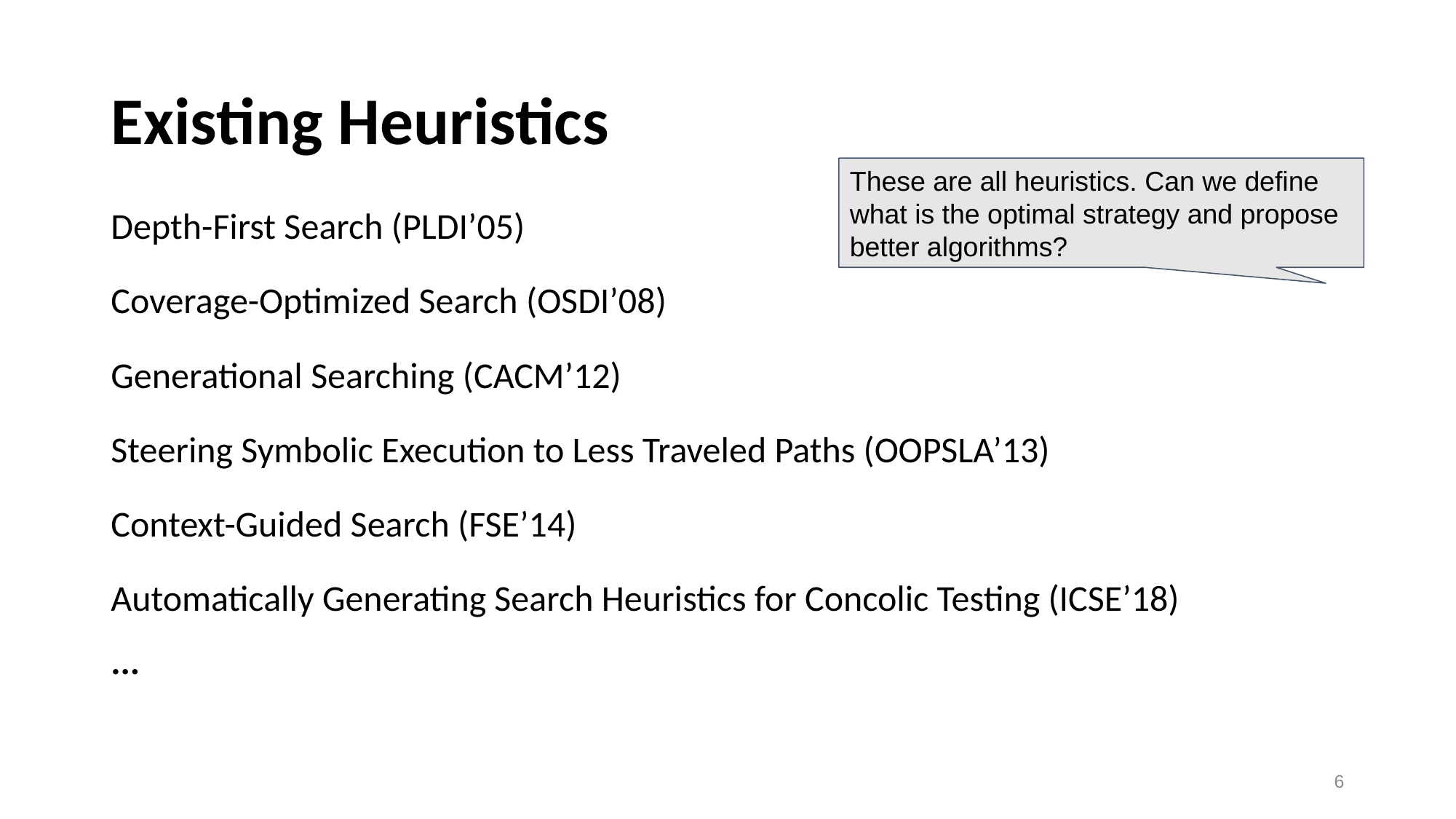

# Existing Heuristics
These are all heuristics. Can we define what is the optimal strategy and propose better algorithms?
Depth-First Search (PLDI’05)
Coverage-Optimized Search (OSDI’08)
Generational Searching (CACM’12)
Steering Symbolic Execution to Less Traveled Paths (OOPSLA’13)
Context-Guided Search (FSE’14)
Automatically Generating Search Heuristics for Concolic Testing (ICSE’18)
...

6